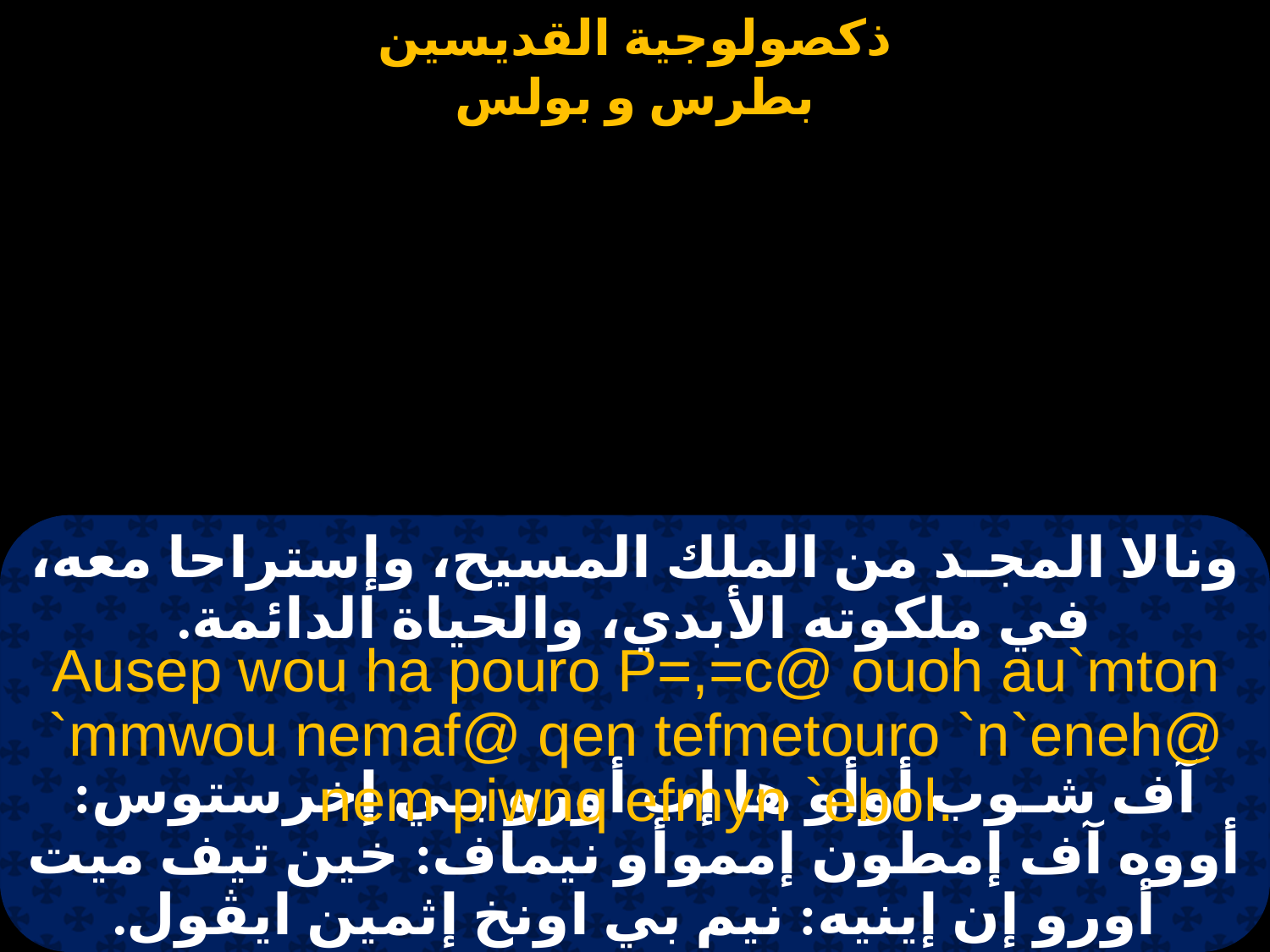

#
ونالا المجـد من الملك المسيح، وإستراحا معه، في ملكوته الأبدي، والحياة الدائمة.
Ausep wou ha pouro P=,=c@ ouoh au`mton `mmwou nemaf@ qen tefmetouro `n`eneh@ nem piwnq efmyn `ebol.
آف شـوب أوأو ها إب أورو بـي إخرستوس: أووه آف إمطون إمموأو نيماف: خين تيف ميت أورو إن إينيه: نيم بي اونخ إثمين ايڤول.